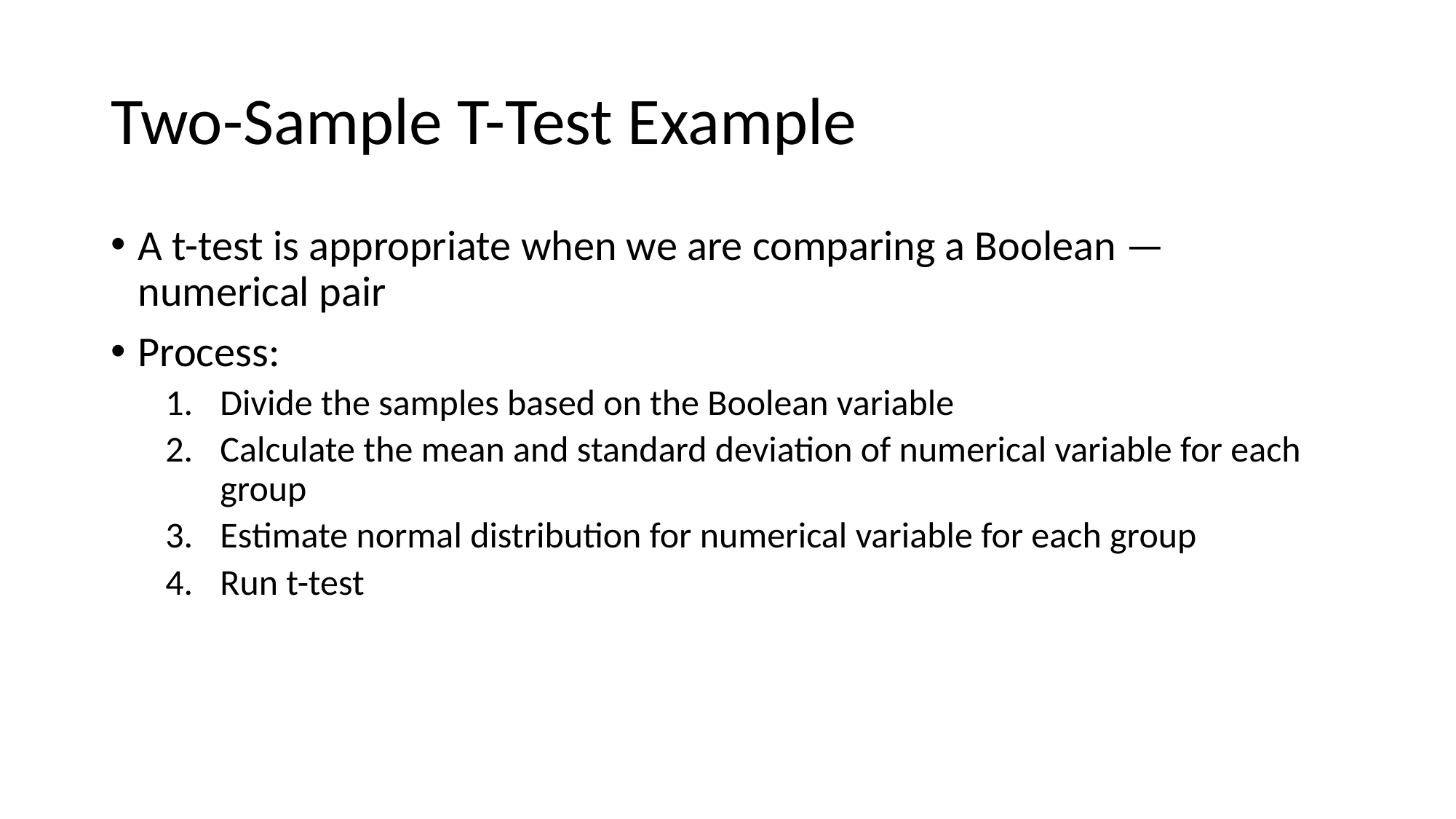

# Two-Sample T-Test Example
A t-test is appropriate when we are comparing a Boolean — numerical pair
Process:
Divide the samples based on the Boolean variable
Calculate the mean and standard deviation of numerical variable for each group
Estimate normal distribution for numerical variable for each group
Run t-test